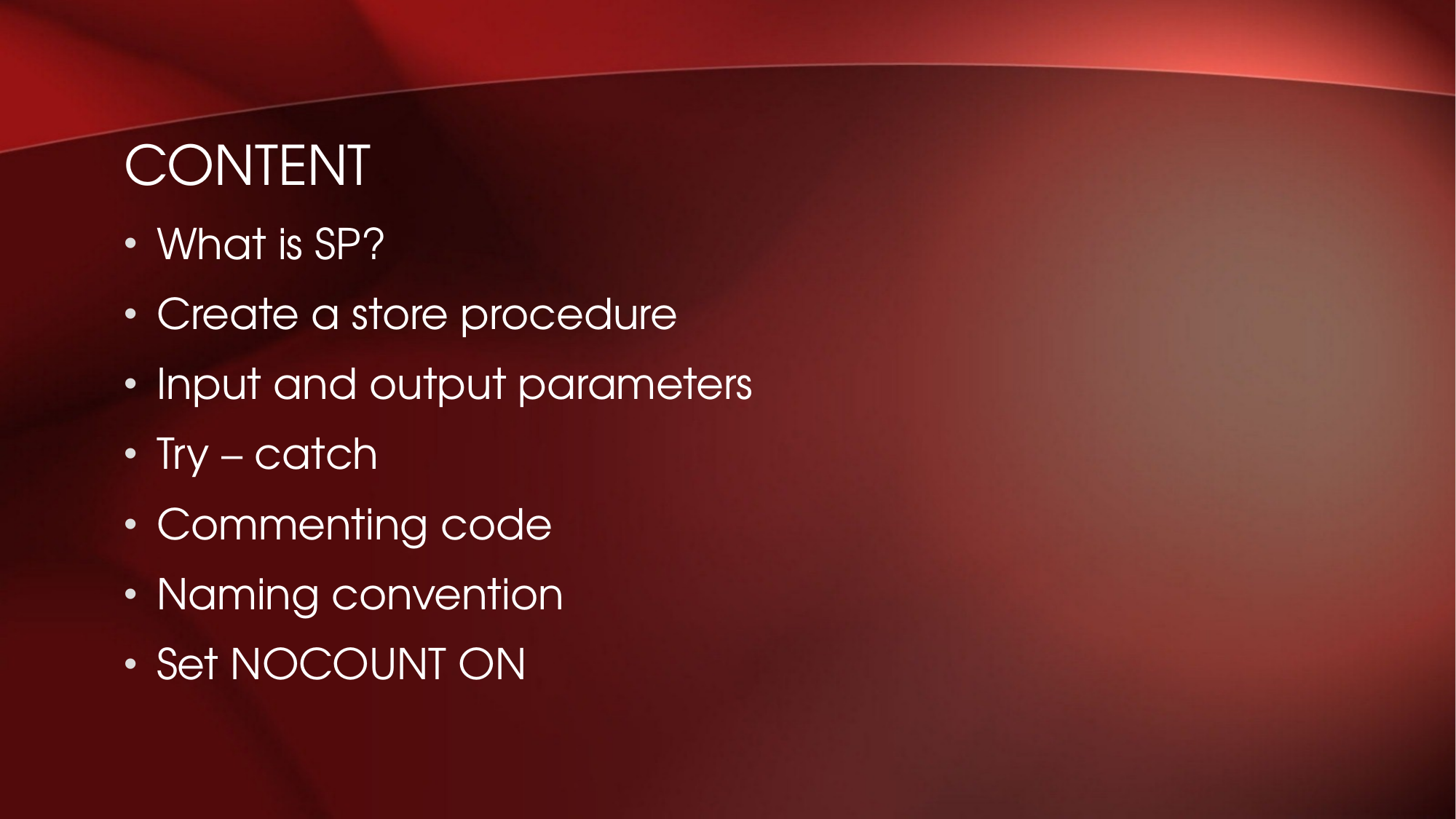

# content
What is SP?
Create a store procedure
Input and output parameters
Try – catch
Commenting code
Naming convention
Set NOCOUNT ON